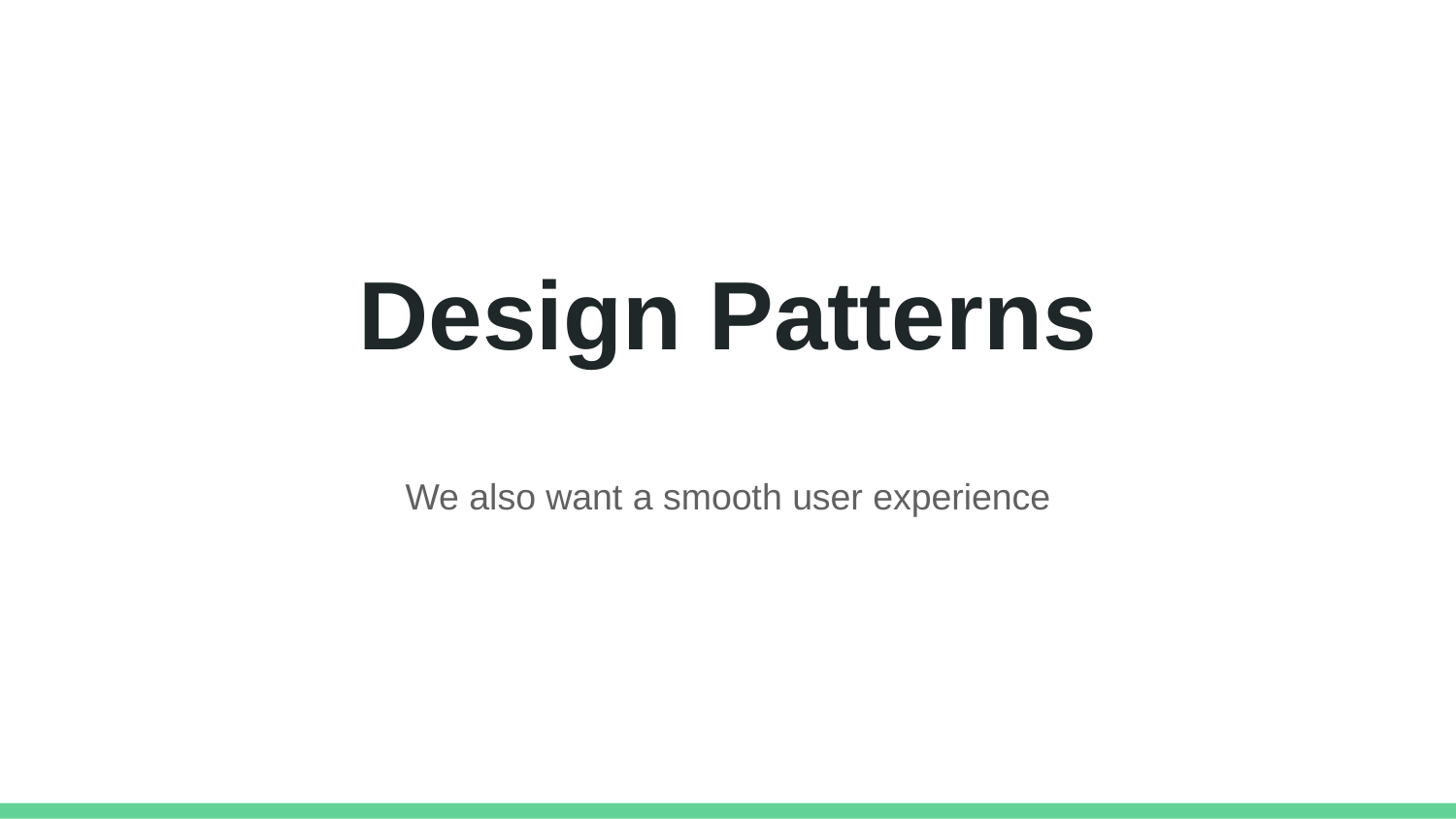

# Design Patterns
We also want a smooth user experience